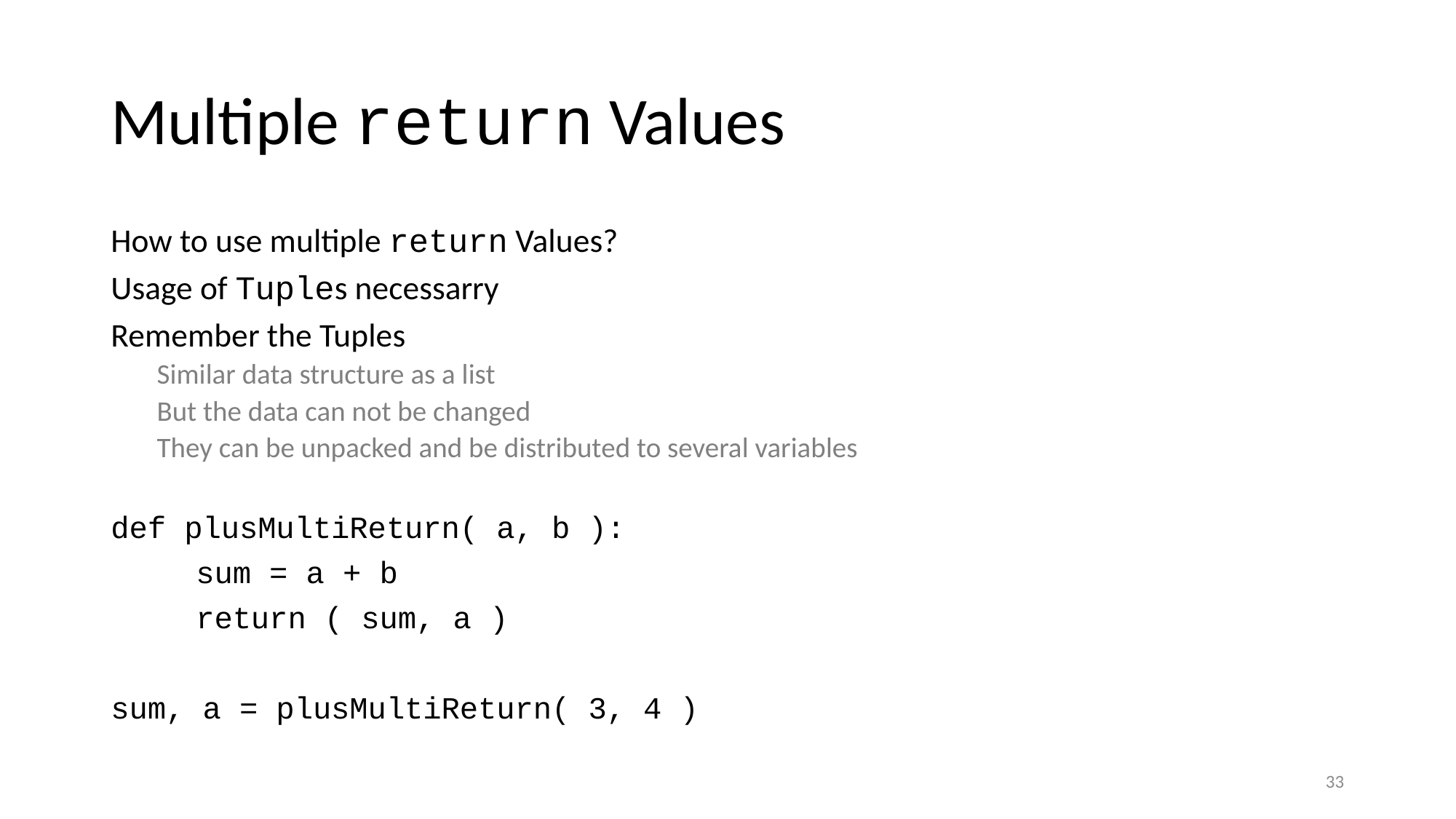

# Multiple return Values
How to use multiple return Values?
Usage of Tuples necessarry
Remember the Tuples
Similar data structure as a list
But the data can not be changed
They can be unpacked and be distributed to several variables

def plusMultiReturn( a, b ):
	sum = a + b
	return ( sum, a )

sum, a = plusMultiReturn( 3, 4 )
33